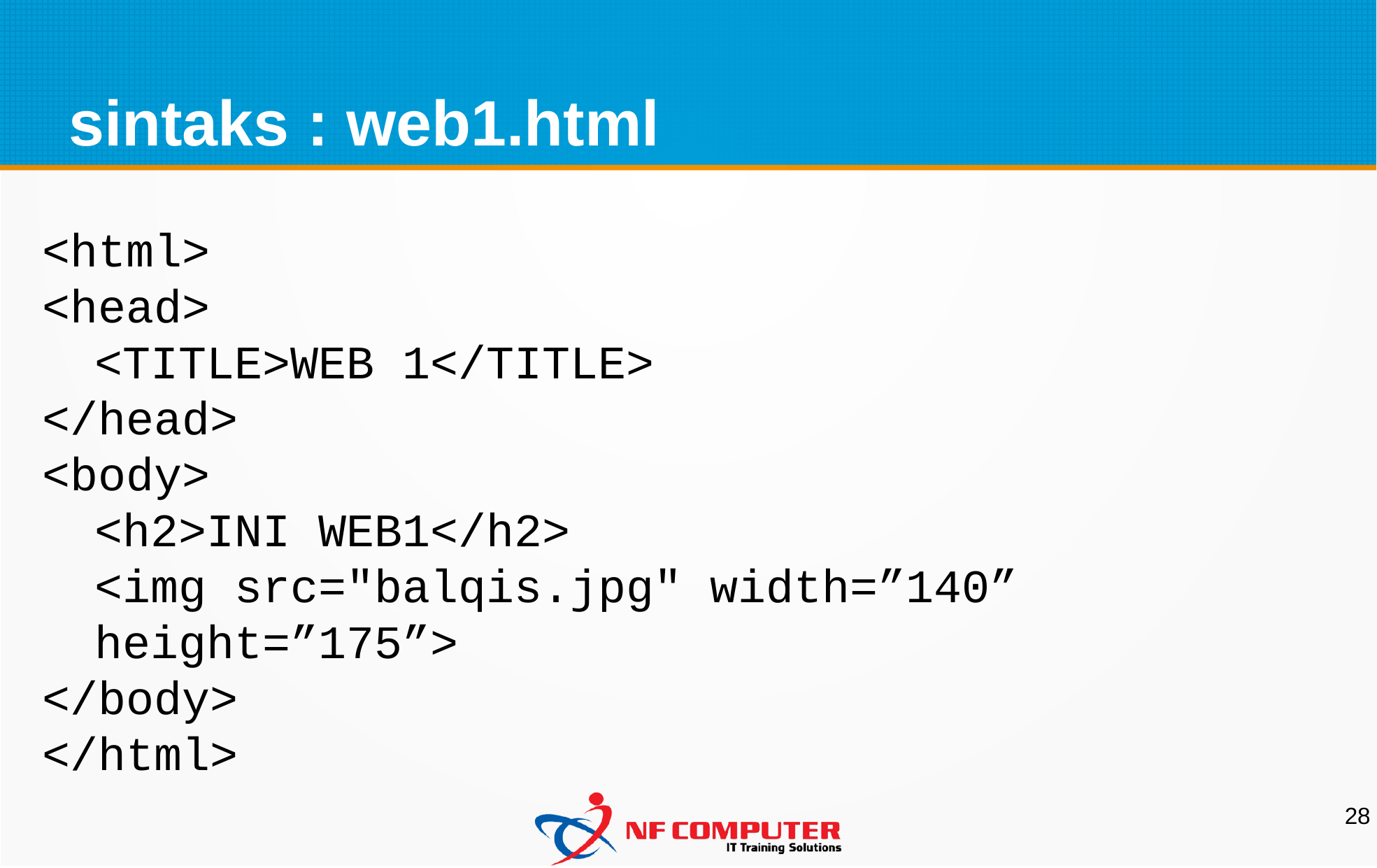

sintaks : web1.html
<html>
<head>
<TITLE>WEB 1</TITLE>
</head>
<body>
<h2>INI WEB1</h2>
<img src="balqis.jpg" width=”140” height=”175”>
</body>
</html>
28